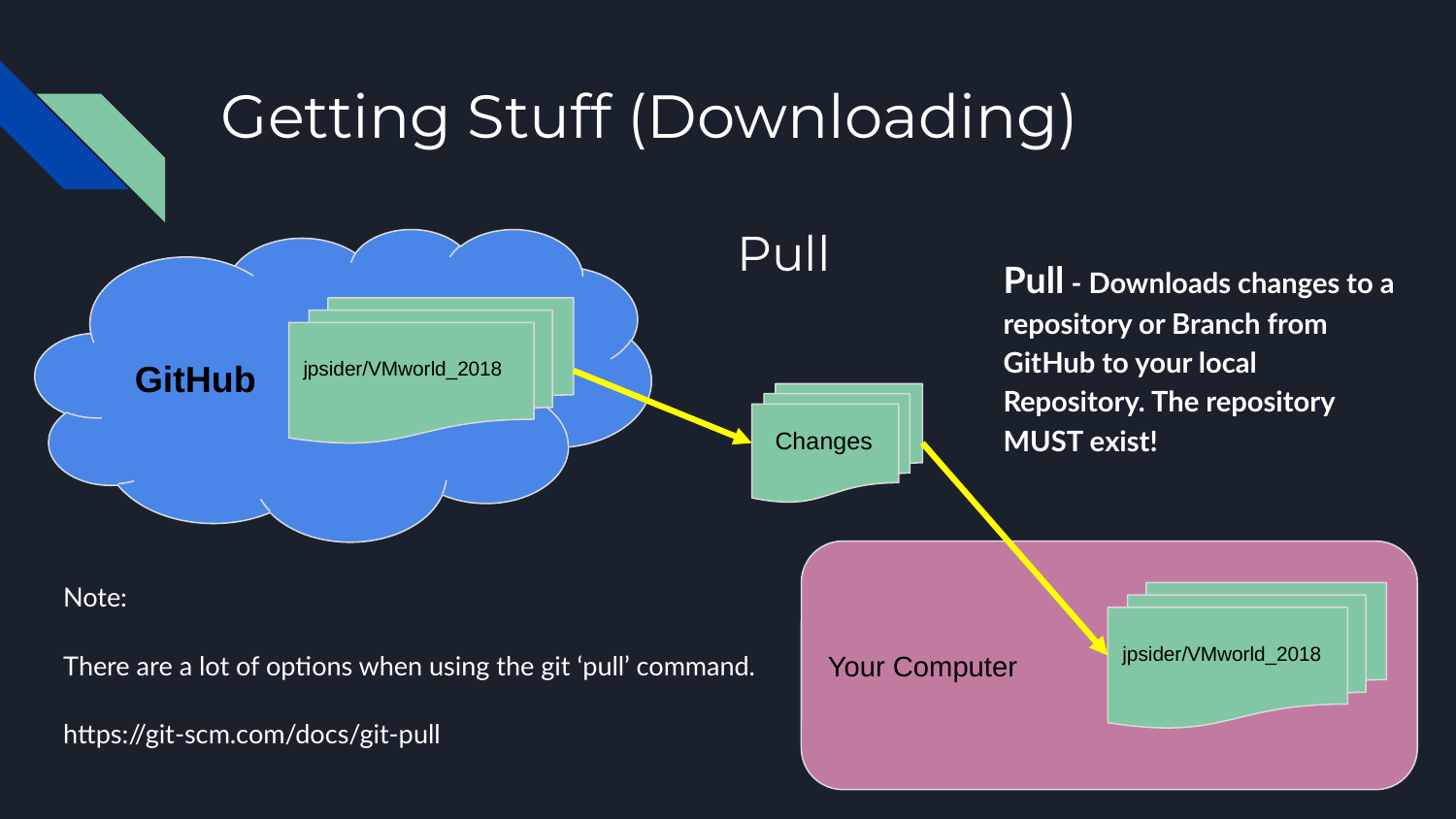

# Getting Stuff (Downloading)

Pull

GitHub
Pull - Downloads changes to a repository or Branch from GitHub to your local Repository. The repository MUST exist!
jpsider/VMworld_2018

Changes
Your Computer
Note:
There are a lot of options when using the git ‘pull’ command.
https://git-scm.com/docs/git-pull

jpsider/VMworld_2018